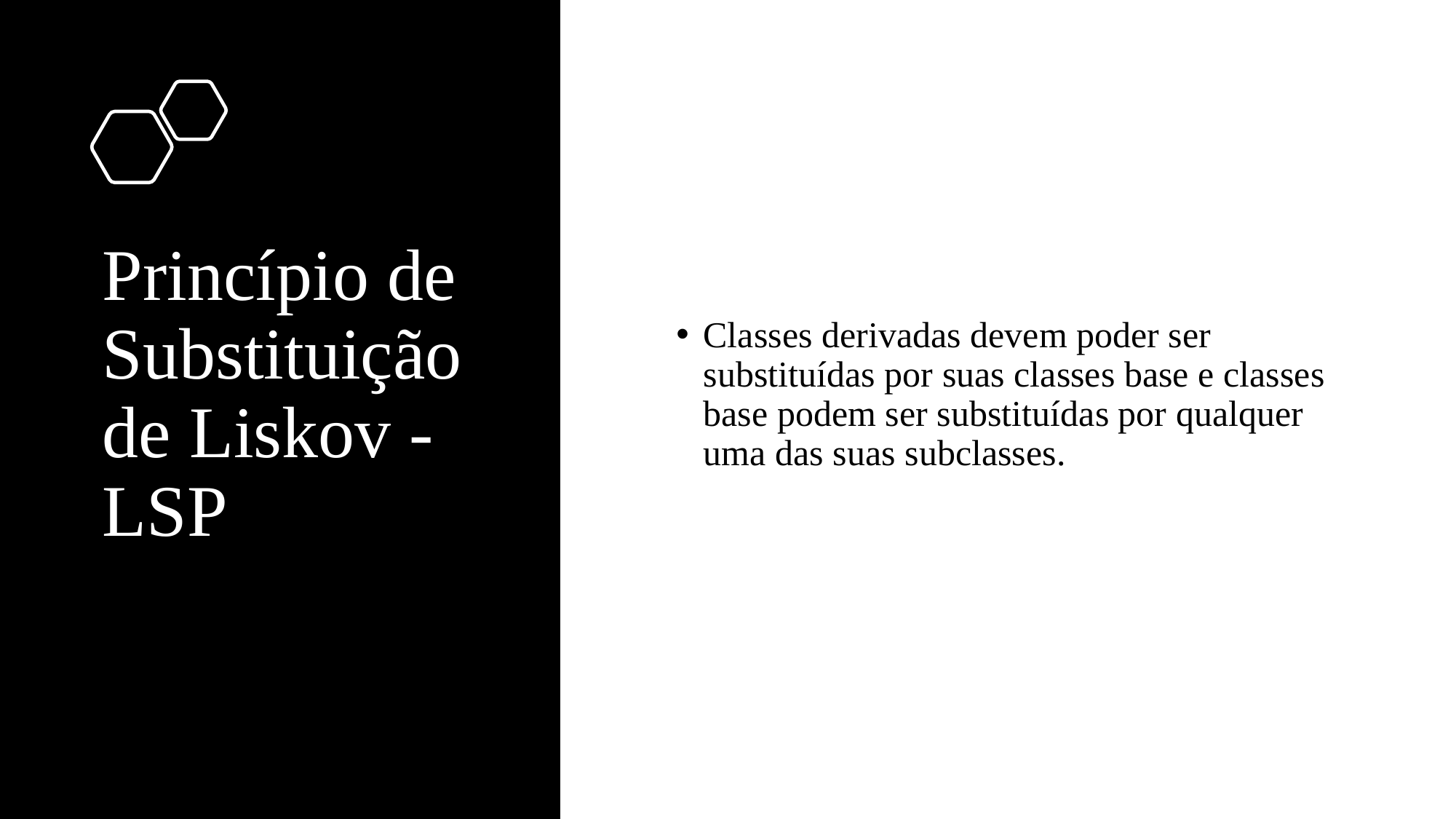

# Princípio de Substituição de Liskov - LSP
Classes derivadas devem poder ser substituídas por suas classes base e classes base podem ser substituídas por qualquer uma das suas subclasses.